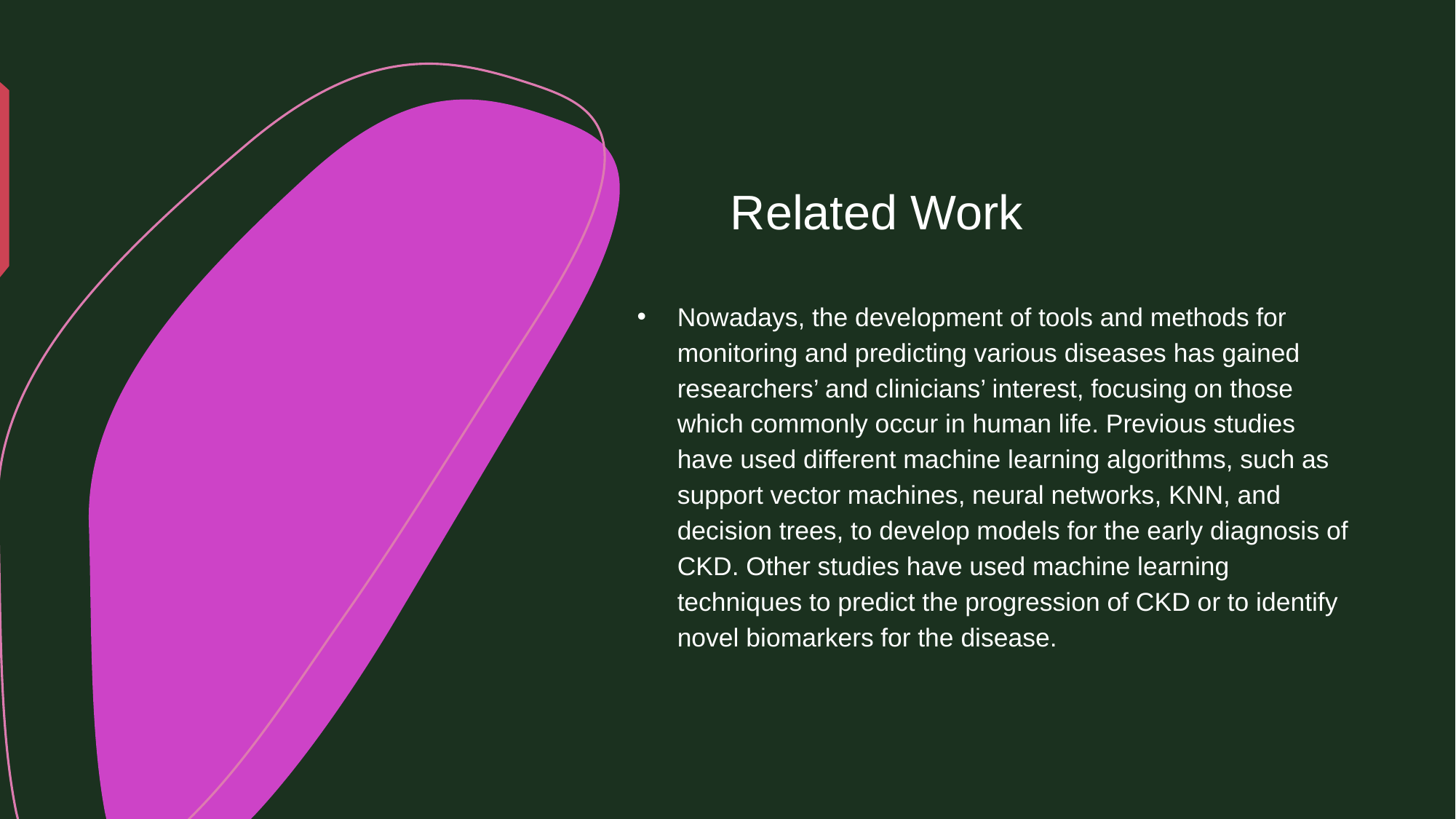

# Related Work
Nowadays, the development of tools and methods for monitoring and predicting various diseases has gained researchers’ and clinicians’ interest, focusing on those which commonly occur in human life. Previous studies have used different machine learning algorithms, such as support vector machines, neural networks, KNN, and decision trees, to develop models for the early diagnosis of CKD. Other studies have used machine learning techniques to predict the progression of CKD or to identify novel biomarkers for the disease.